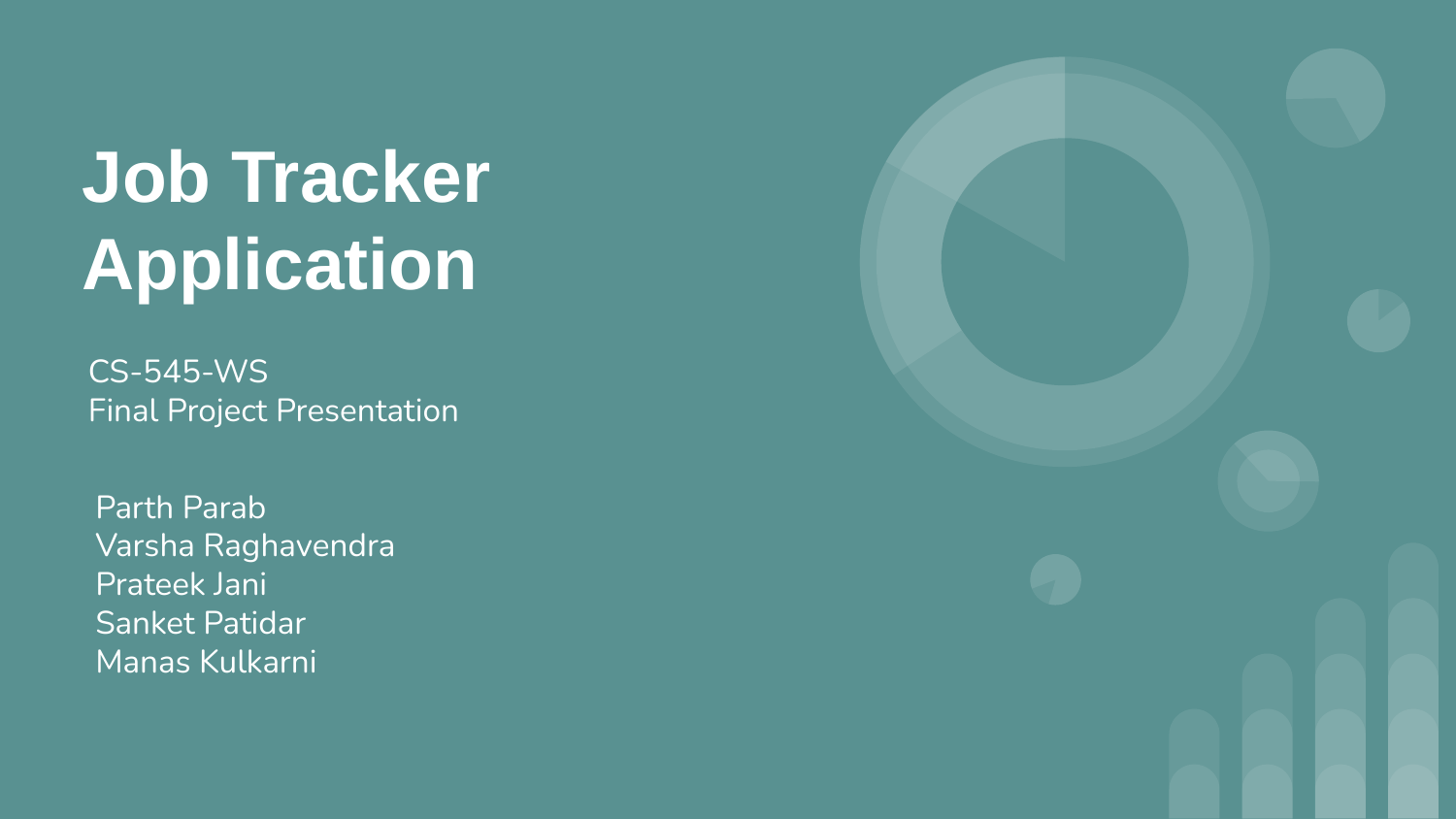

# Job Tracker Application
CS-545-WS
Final Project Presentation
Parth Parab
Varsha Raghavendra
Prateek Jani
Sanket Patidar
Manas Kulkarni